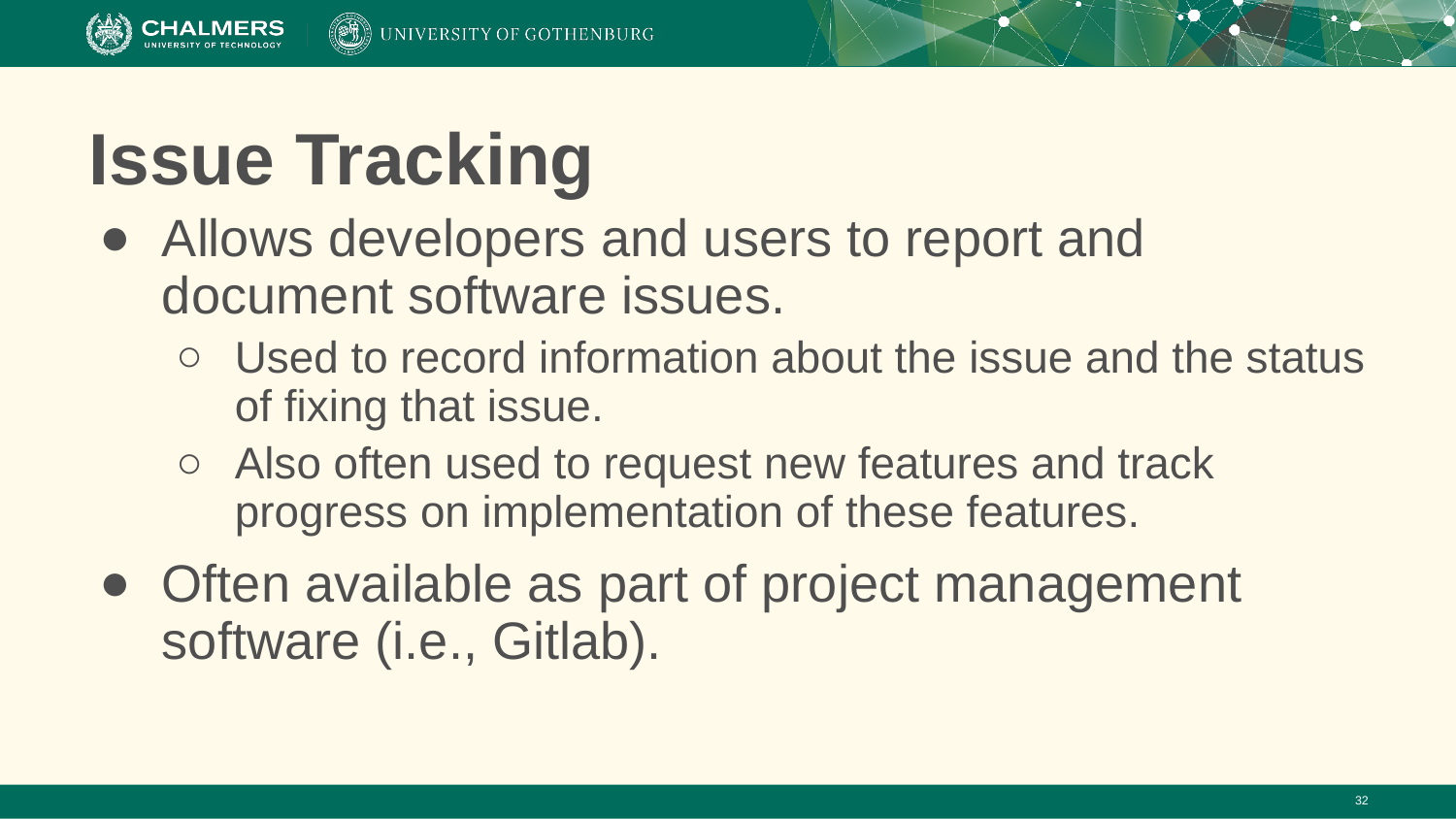

# Issue Tracking
Allows developers and users to report and document software issues.
Used to record information about the issue and the status of fixing that issue.
Also often used to request new features and track progress on implementation of these features.
Often available as part of project management software (i.e., Gitlab).
32